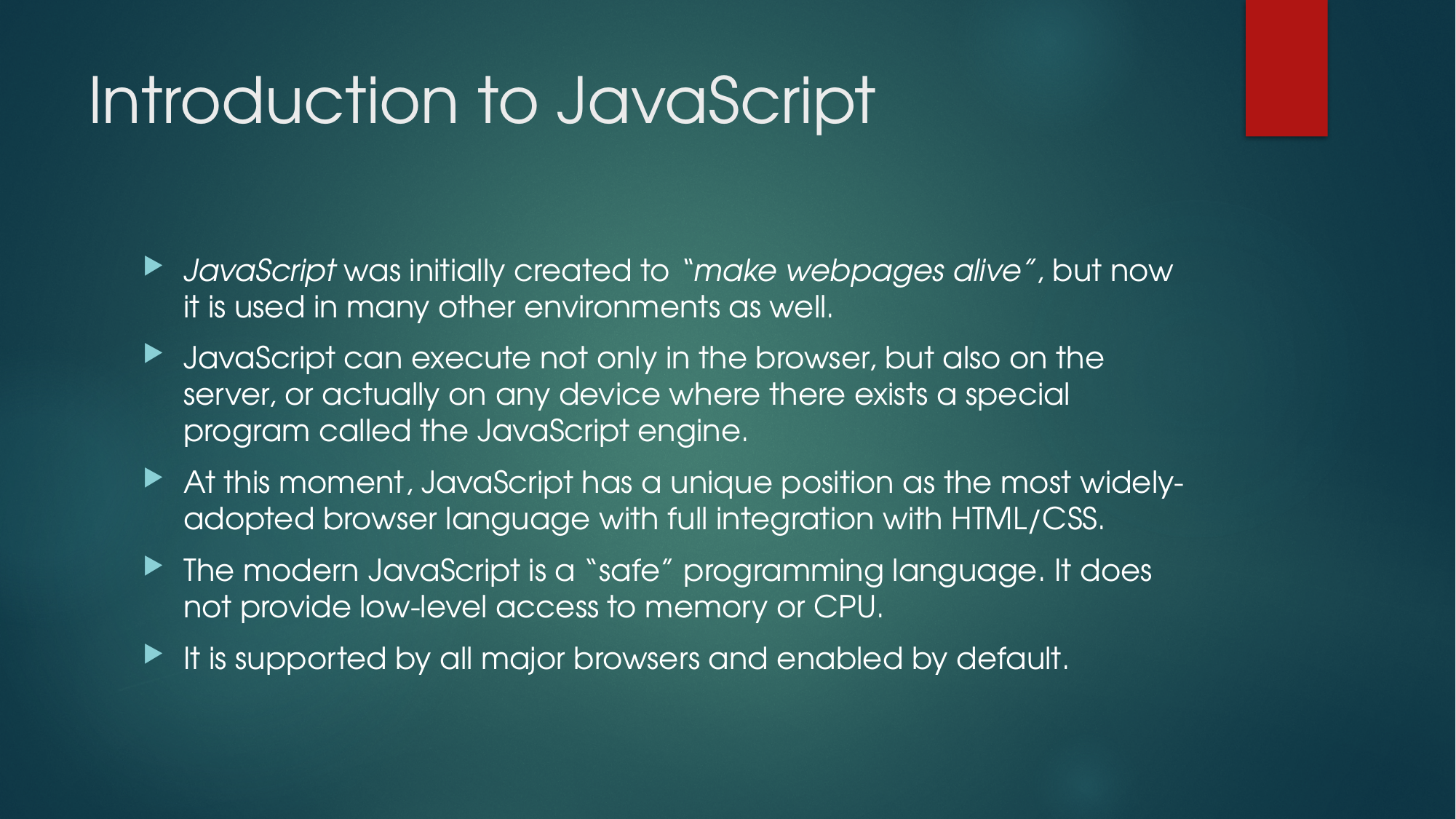

# Introduction to JavaScript
JavaScript was initially created to “make webpages alive”, but now it is used in many other environments as well.
JavaScript can execute not only in the browser, but also on the server, or actually on any device where there exists a special program called the JavaScript engine.
At this moment, JavaScript has a unique position as the most widely-adopted browser language with full integration with HTML/CSS.
The modern JavaScript is a “safe” programming language. It does not provide low-level access to memory or CPU.
It is supported by all major browsers and enabled by default.